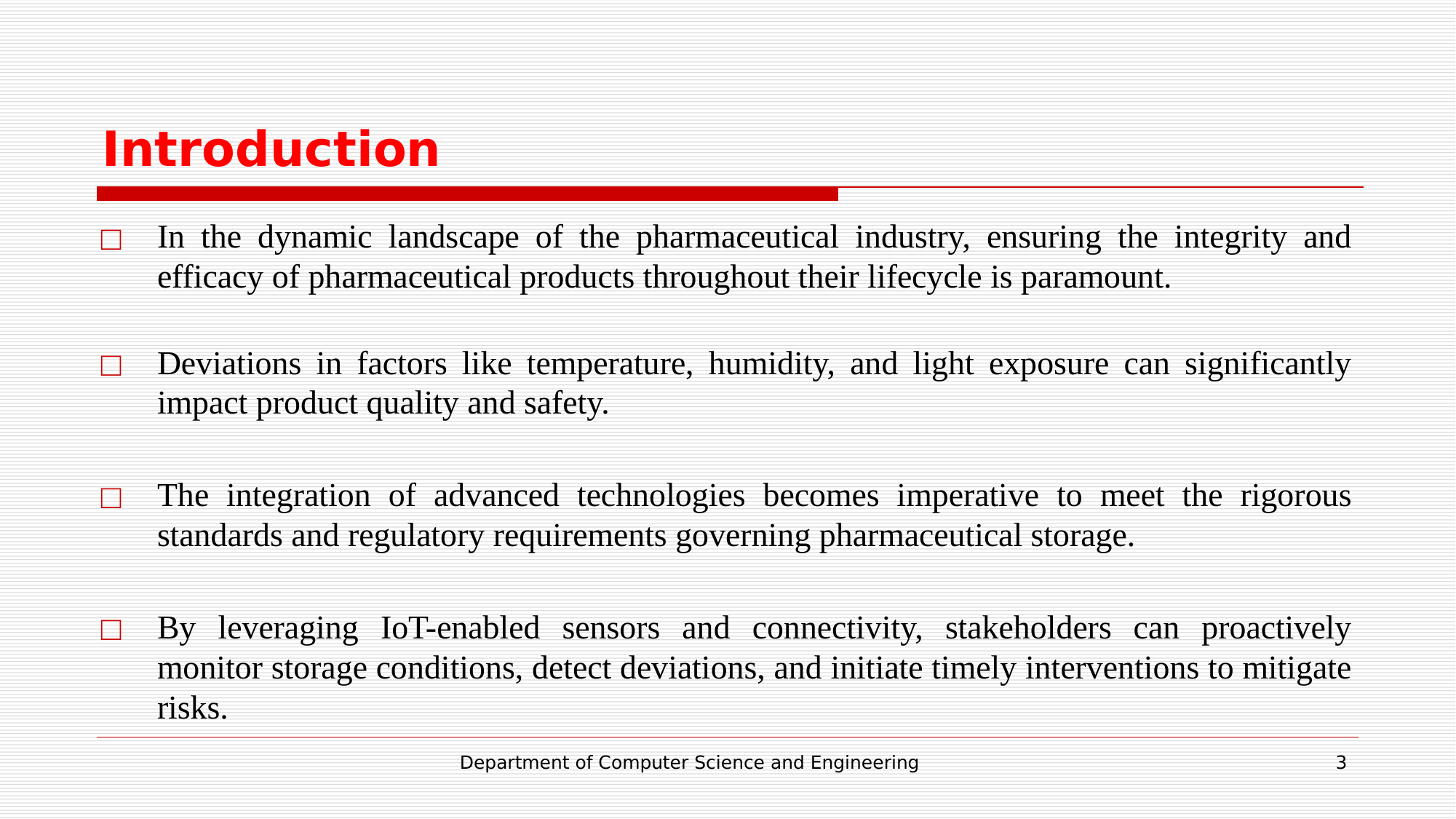

# Introduction
In the dynamic landscape of the pharmaceutical industry, ensuring the integrity and efficacy of pharmaceutical products throughout their lifecycle is paramount.

Deviations in factors like temperature, humidity, and light exposure can significantly impact product quality and safety.

The integration of advanced technologies becomes imperative to meet the rigorous standards and regulatory requirements governing pharmaceutical storage.

By leveraging IoT-enabled sensors and connectivity, stakeholders can proactively monitor storage conditions, detect deviations, and initiate timely interventions to mitigate risks.

Department of Computer Science and Engineering
3